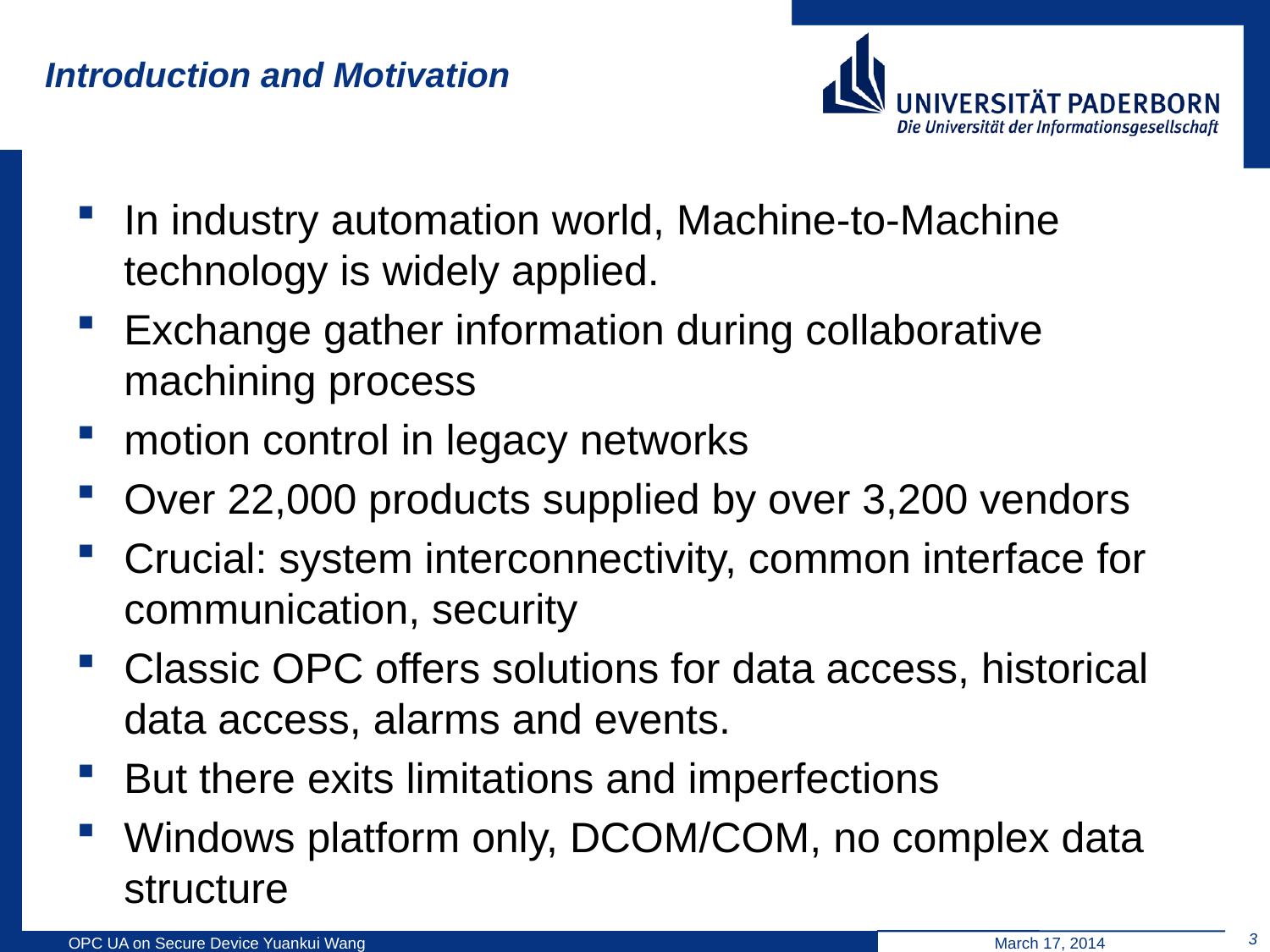

# Introduction and Motivation
In industry automation world, Machine-to-Machine technology is widely applied.
Exchange gather information during collaborative machining process
motion control in legacy networks
Over 22,000 products supplied by over 3,200 vendors
Crucial: system interconnectivity, common interface for communication, security
Classic OPC offers solutions for data access, historical data access, alarms and events.
But there exits limitations and imperfections
Windows platform only, DCOM/COM, no complex data structure

3
OPC UA on Secure Device Yuankui Wang
March 17, 2014